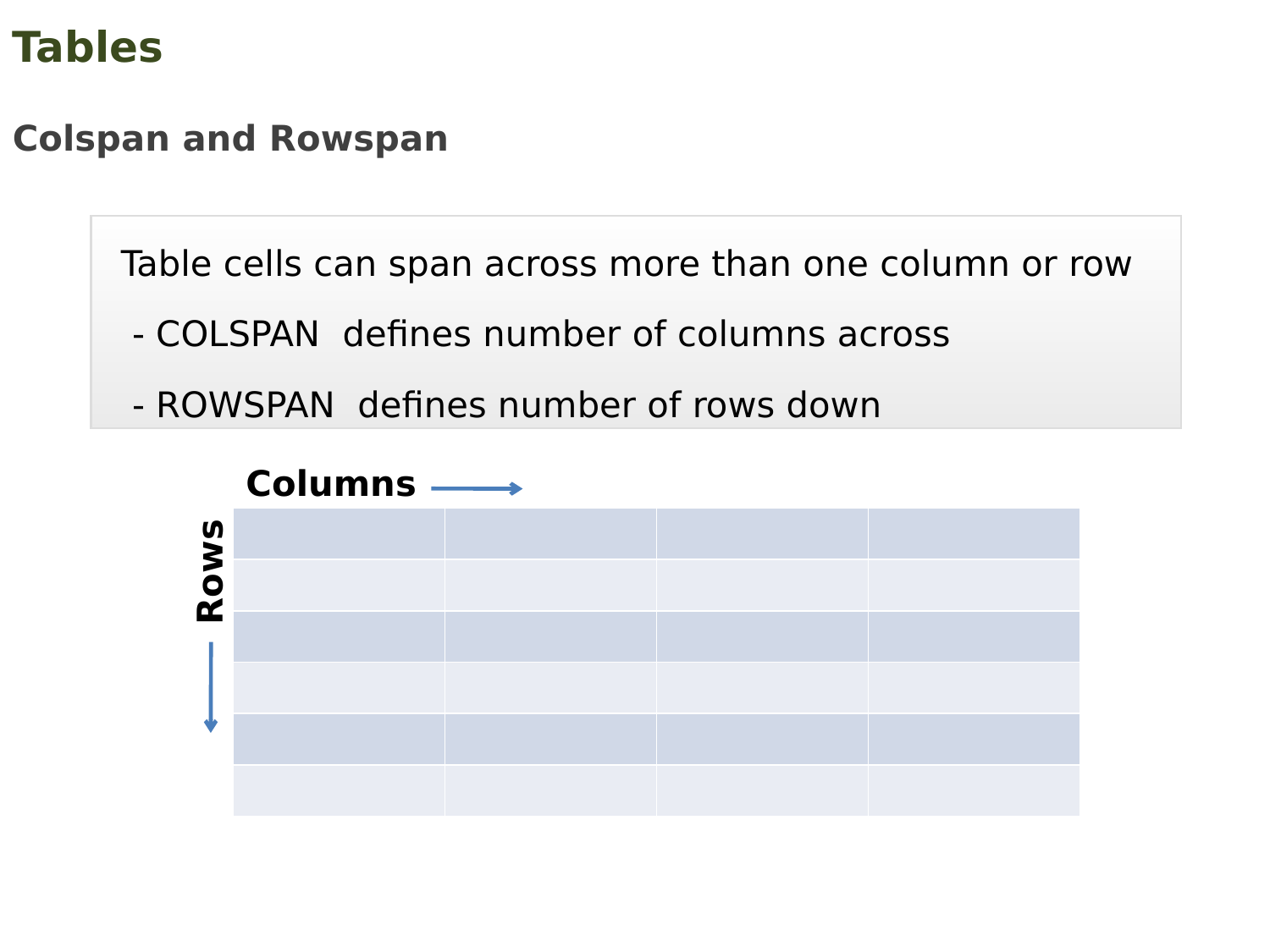

Tables
Colspan and Rowspan
Table cells can span across more than one column or row
 - COLSPAN  defines number of columns across
 - ROWSPAN  defines number of rows down
Columns
Rows
|  |  |  |  |
| --- | --- | --- | --- |
|  |  |  |  |
|  |  |  |  |
|  |  |  |  |
|  |  |  |  |
|  |  |  |  |